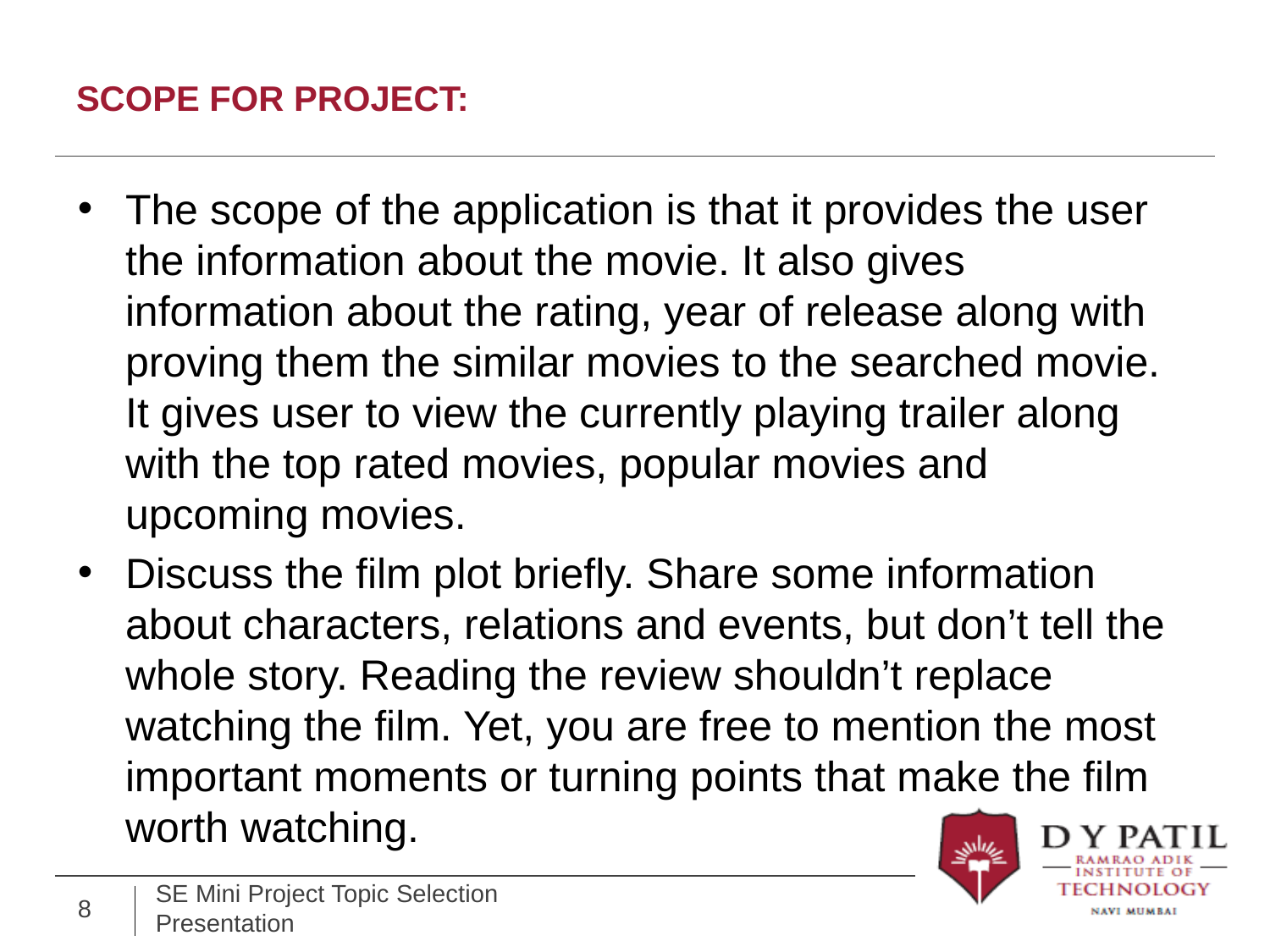

# SCOPE FOR PROJECT:
The scope of the application is that it provides the user the information about the movie. It also gives information about the rating, year of release along with proving them the similar movies to the searched movie. It gives user to view the currently playing trailer along with the top rated movies, popular movies and upcoming movies.
Discuss the film plot briefly. Share some information about characters, relations and events, but don’t tell the whole story. Reading the review shouldn’t replace watching the film. Yet, you are free to mention the most important moments or turning points that make the film worth watching.
8
SE Mini Project Topic Selection  Presentation